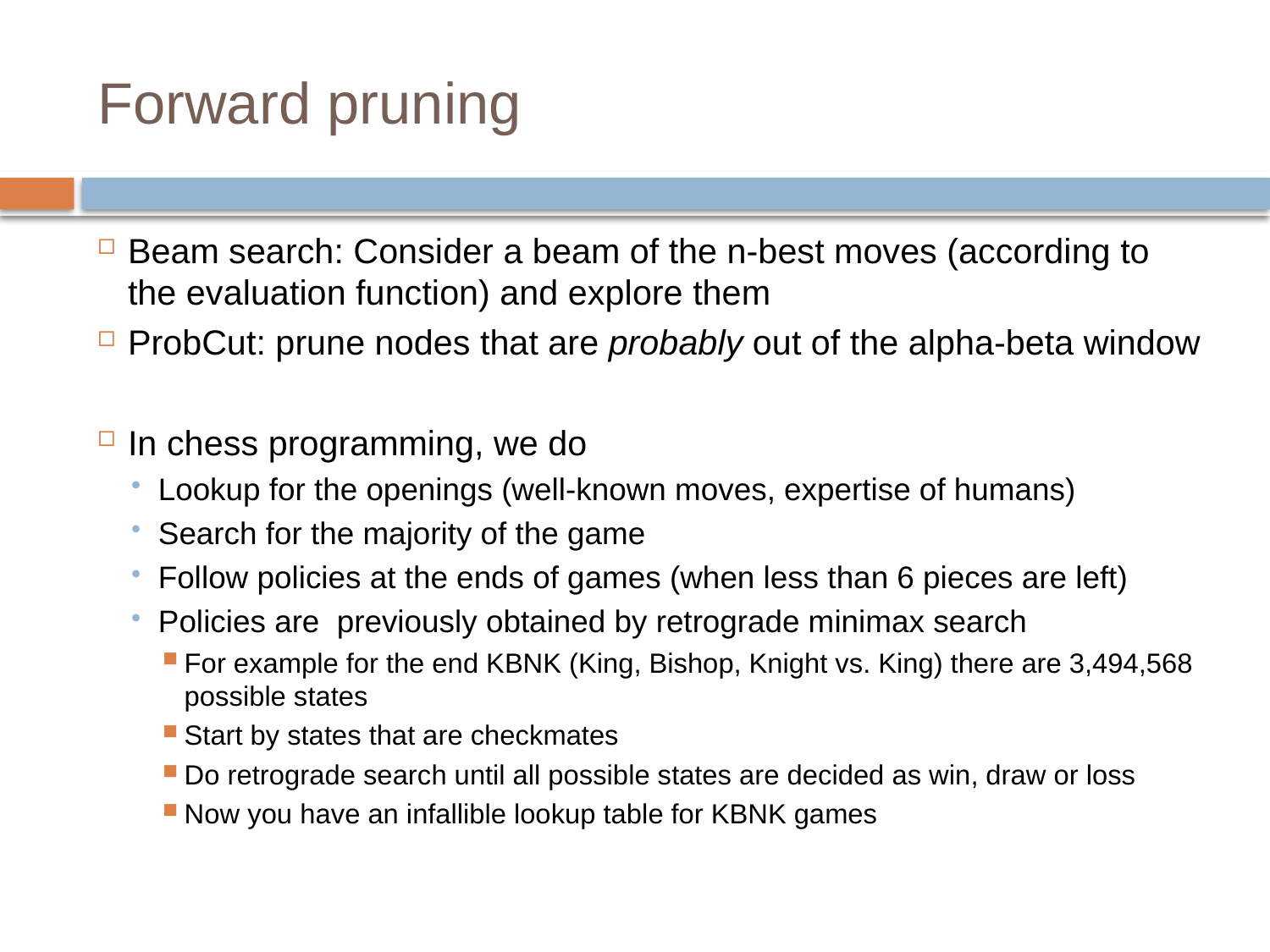

# Forward pruning
Beam search: Consider a beam of the n-best moves (according to the evaluation function) and explore them
ProbCut: prune nodes that are probably out of the alpha-beta window

In chess programming, we do
Lookup for the openings (well-known moves, expertise of humans)
Search for the majority of the game
Follow policies at the ends of games (when less than 6 pieces are left)
Policies are  previously obtained by retrograde minimax search
For example for the end KBNK (King, Bishop, Knight vs. King) there are 3,494,568 possible states
Start by states that are checkmates
Do retrograde search until all possible states are decided as win, draw or loss
Now you have an infallible lookup table for KBNK games